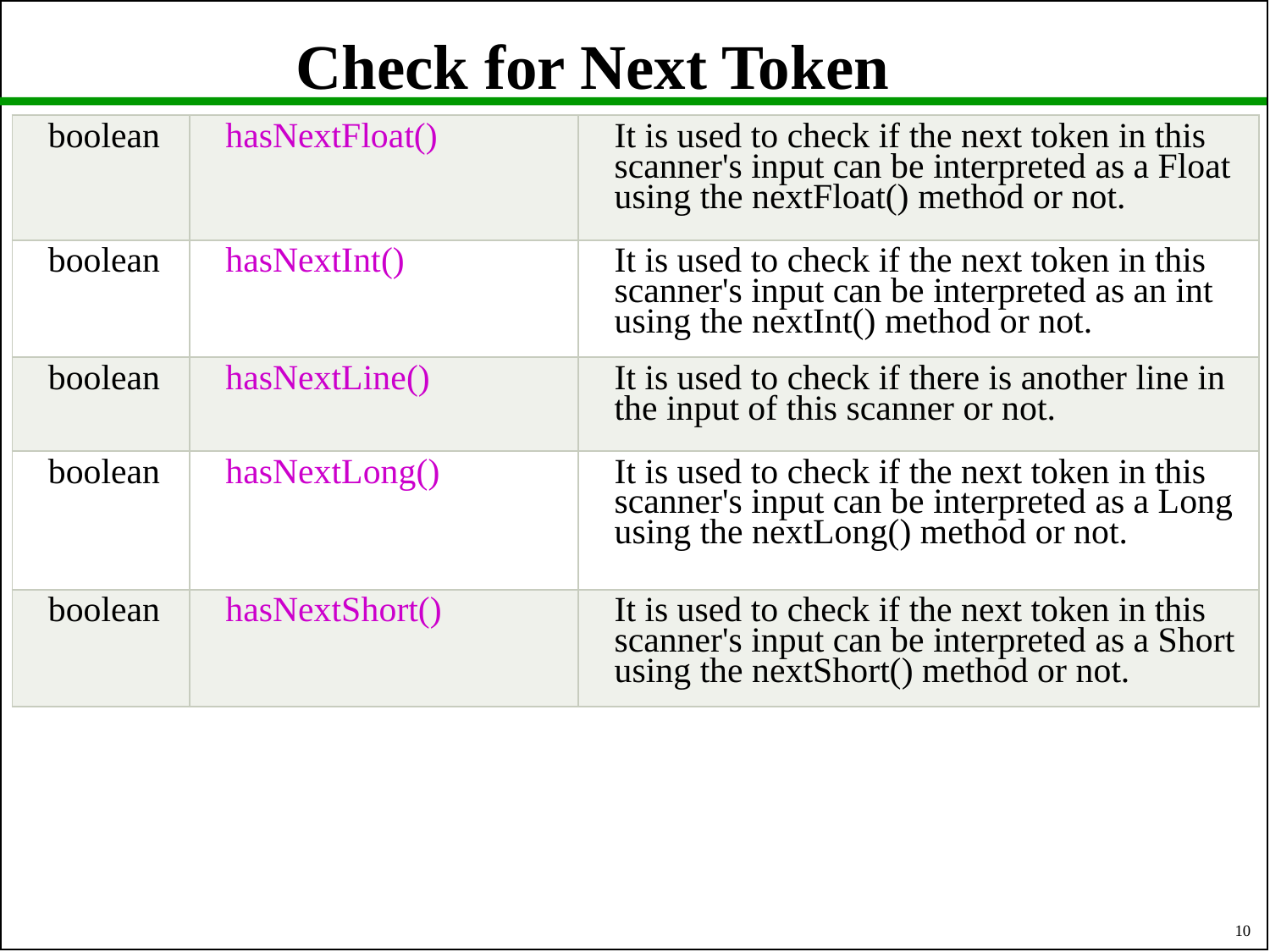

# Check for Next Token
| boolean | hasNextFloat() | It is used to check if the next token in this scanner's input can be interpreted as a Float using the nextFloat() method or not. |
| --- | --- | --- |
| boolean | hasNextInt() | It is used to check if the next token in this scanner's input can be interpreted as an int using the nextInt() method or not. |
| boolean | hasNextLine() | It is used to check if there is another line in the input of this scanner or not. |
| boolean | hasNextLong() | It is used to check if the next token in this scanner's input can be interpreted as a Long using the nextLong() method or not. |
| boolean | hasNextShort() | It is used to check if the next token in this scanner's input can be interpreted as a Short using the nextShort() method or not. |
10